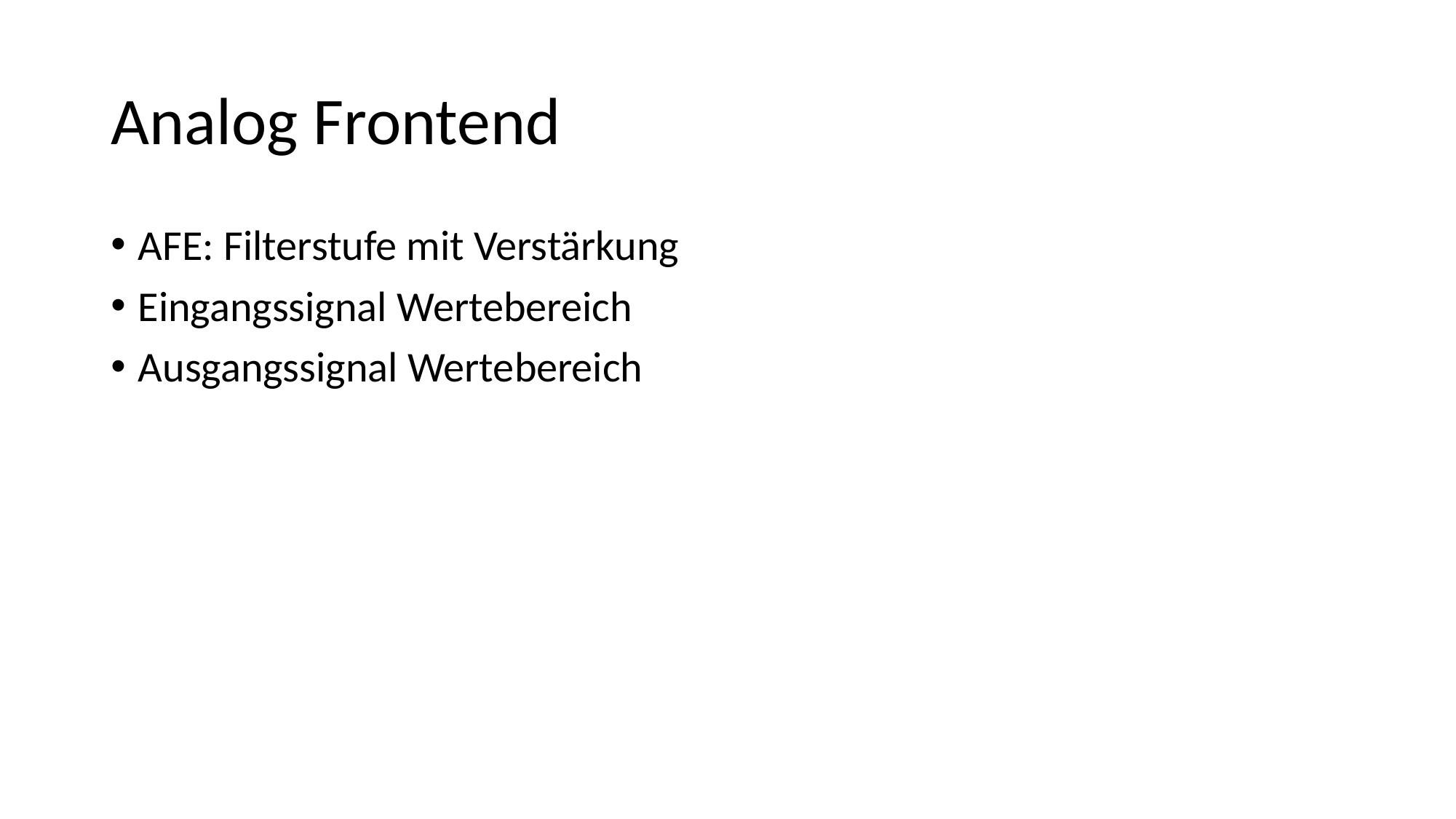

# Analog Frontend
AFE: Filterstufe mit Verstärkung
Eingangssignal Wertebereich
Ausgangssignal Wertebereich